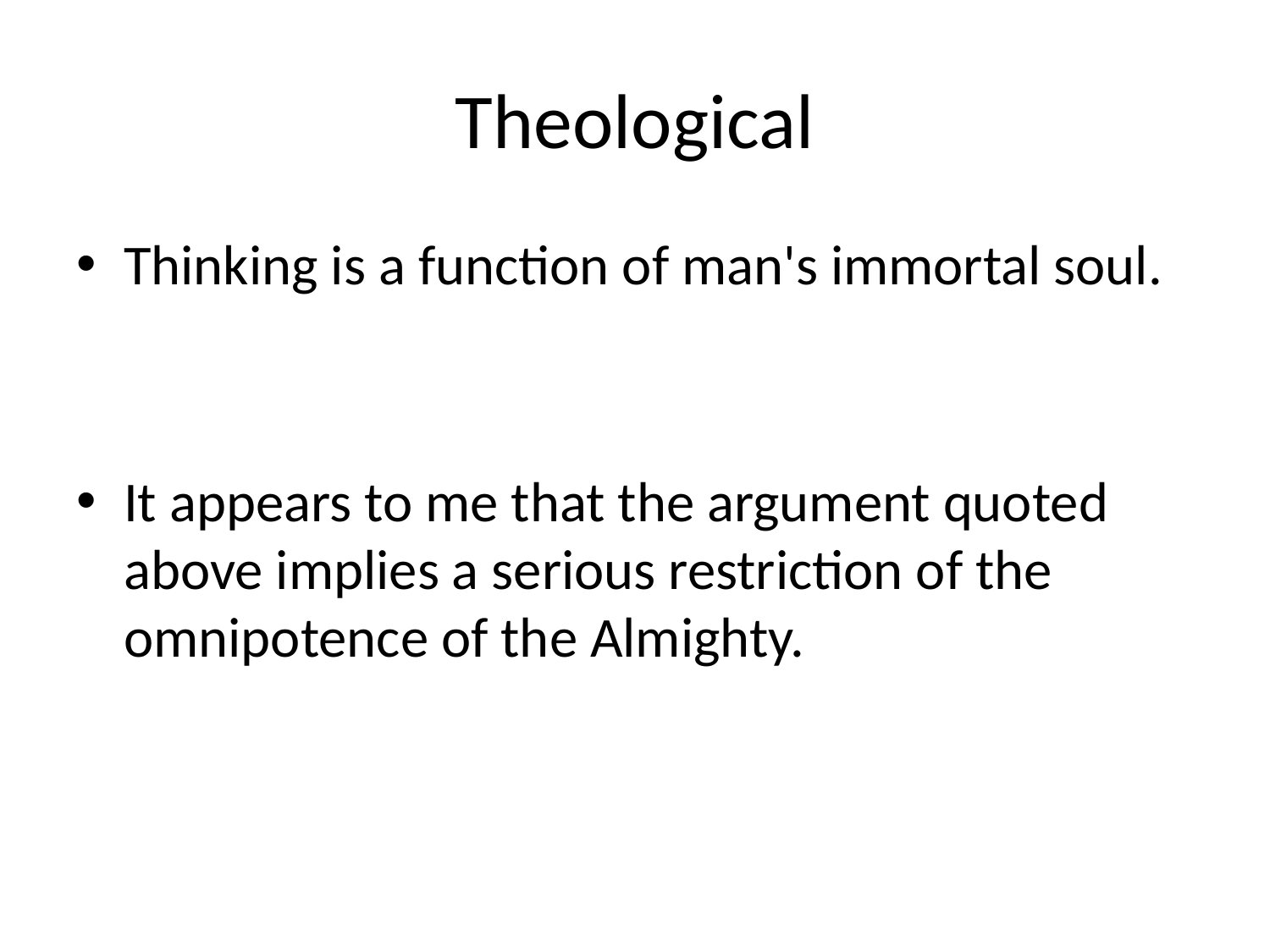

# Theological
Thinking is a function of man's immortal soul.

It appears to me that the argument quoted above implies a serious restriction of the omnipotence of the Almighty.